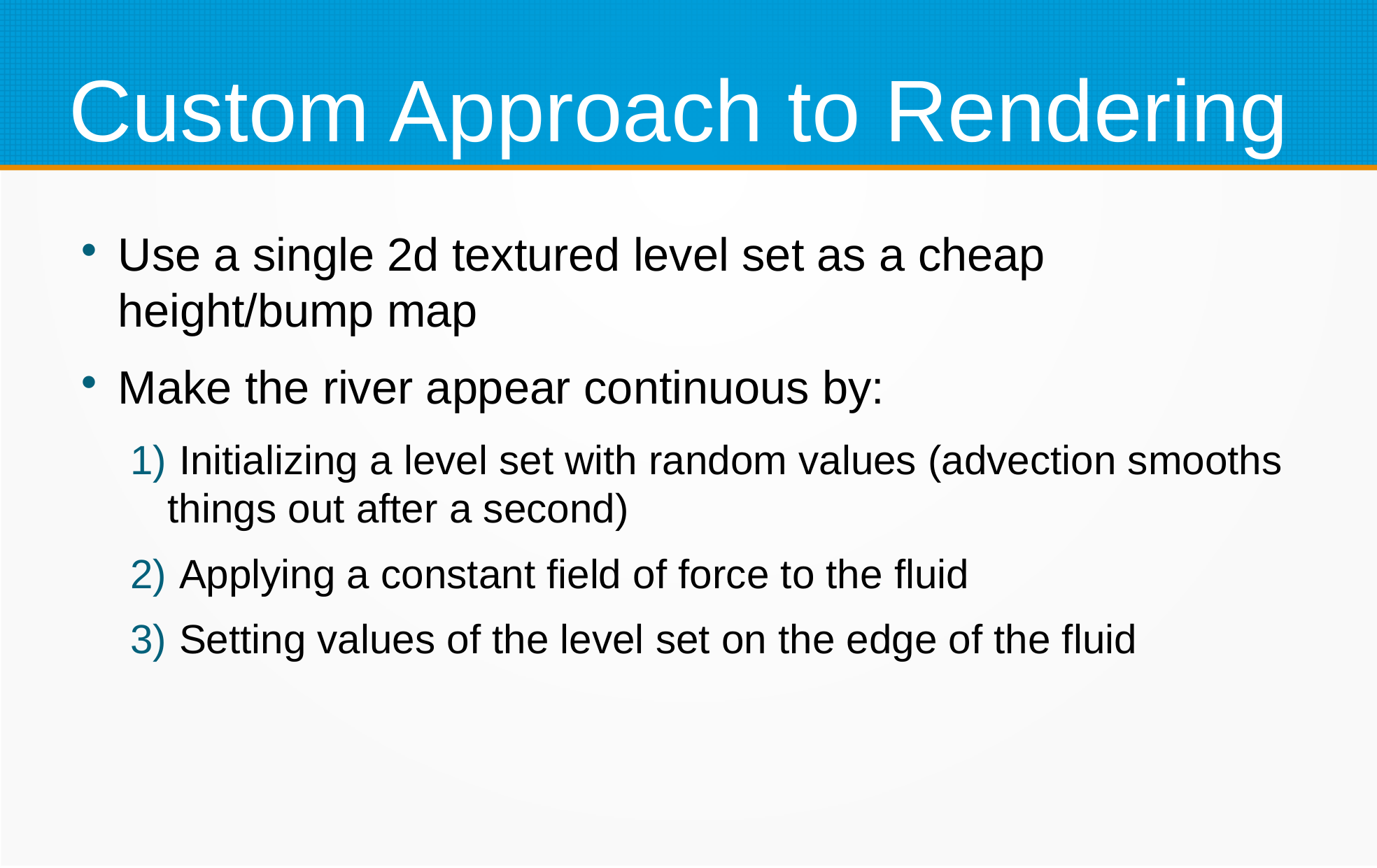

Custom Approach to Rendering
Use a single 2d textured level set as a cheap height/bump map
Make the river appear continuous by:
 Initializing a level set with random values (advection smooths things out after a second)
 Applying a constant field of force to the fluid
 Setting values of the level set on the edge of the fluid